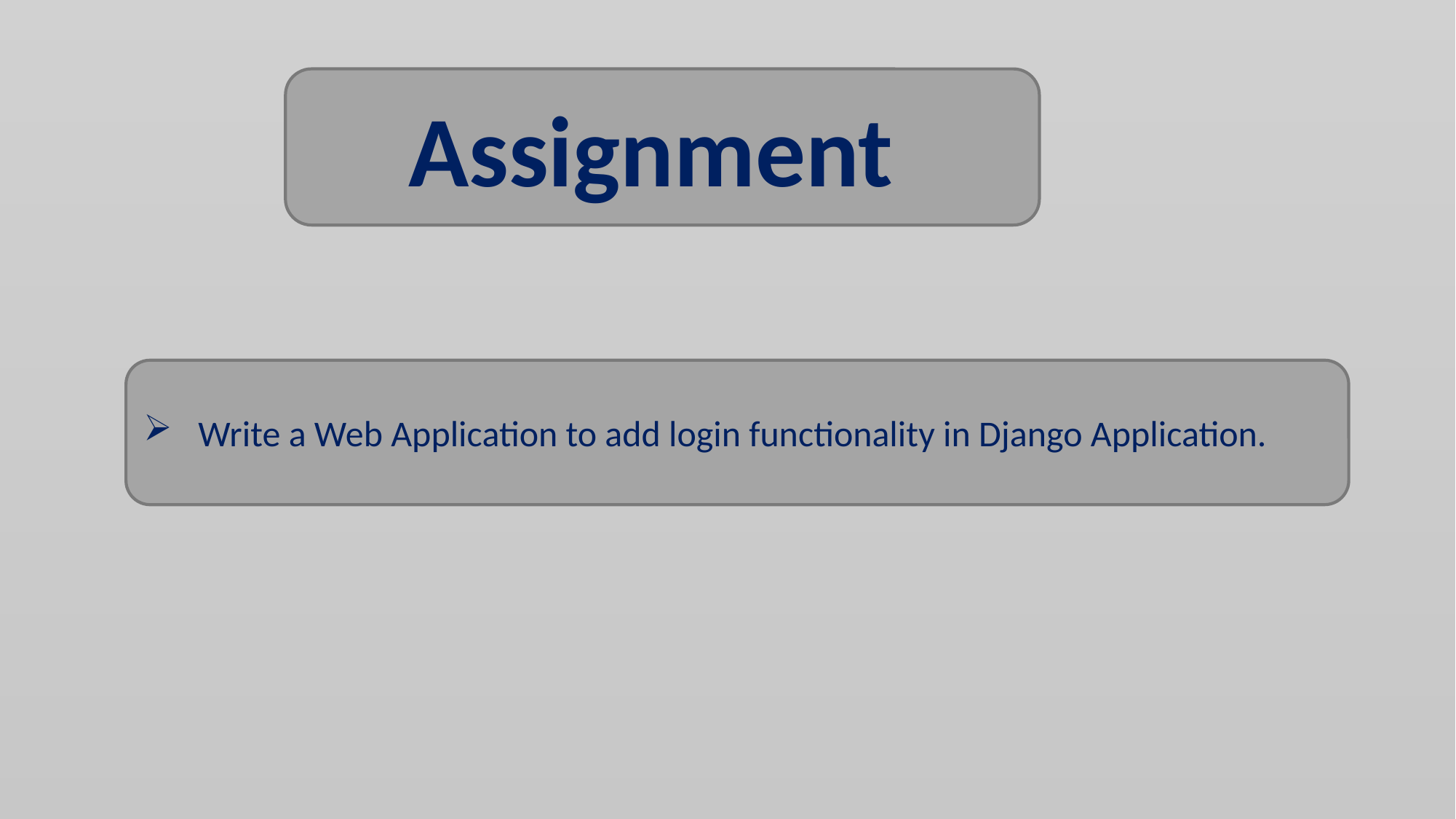

Assignment
Write a Web Application to add login functionality in Django Application.